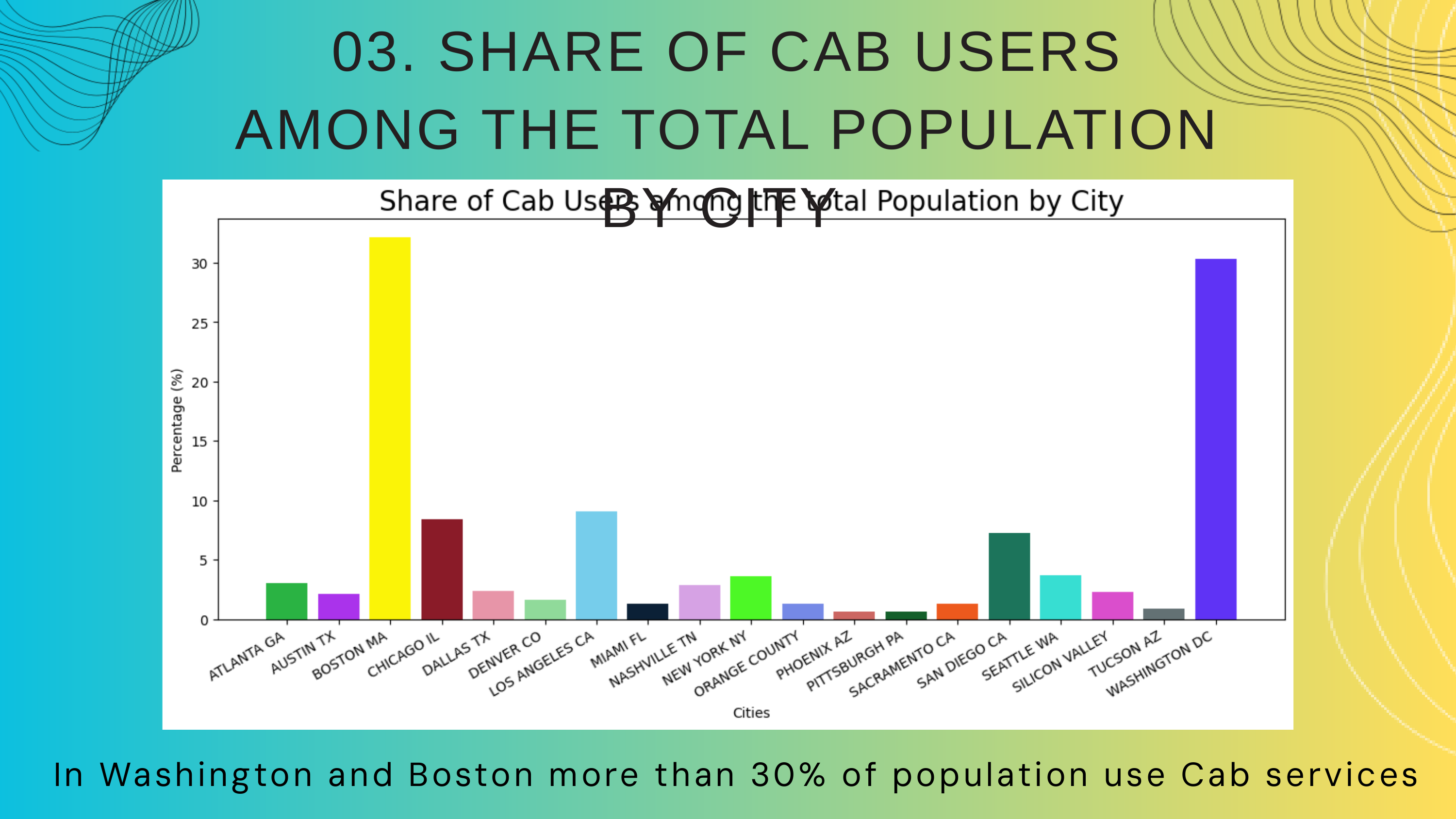

03. SHARE OF CAB USERS AMONG THE TOTAL POPULATION BY CITY

In Washington and Boston more than 30% of population use Cab services